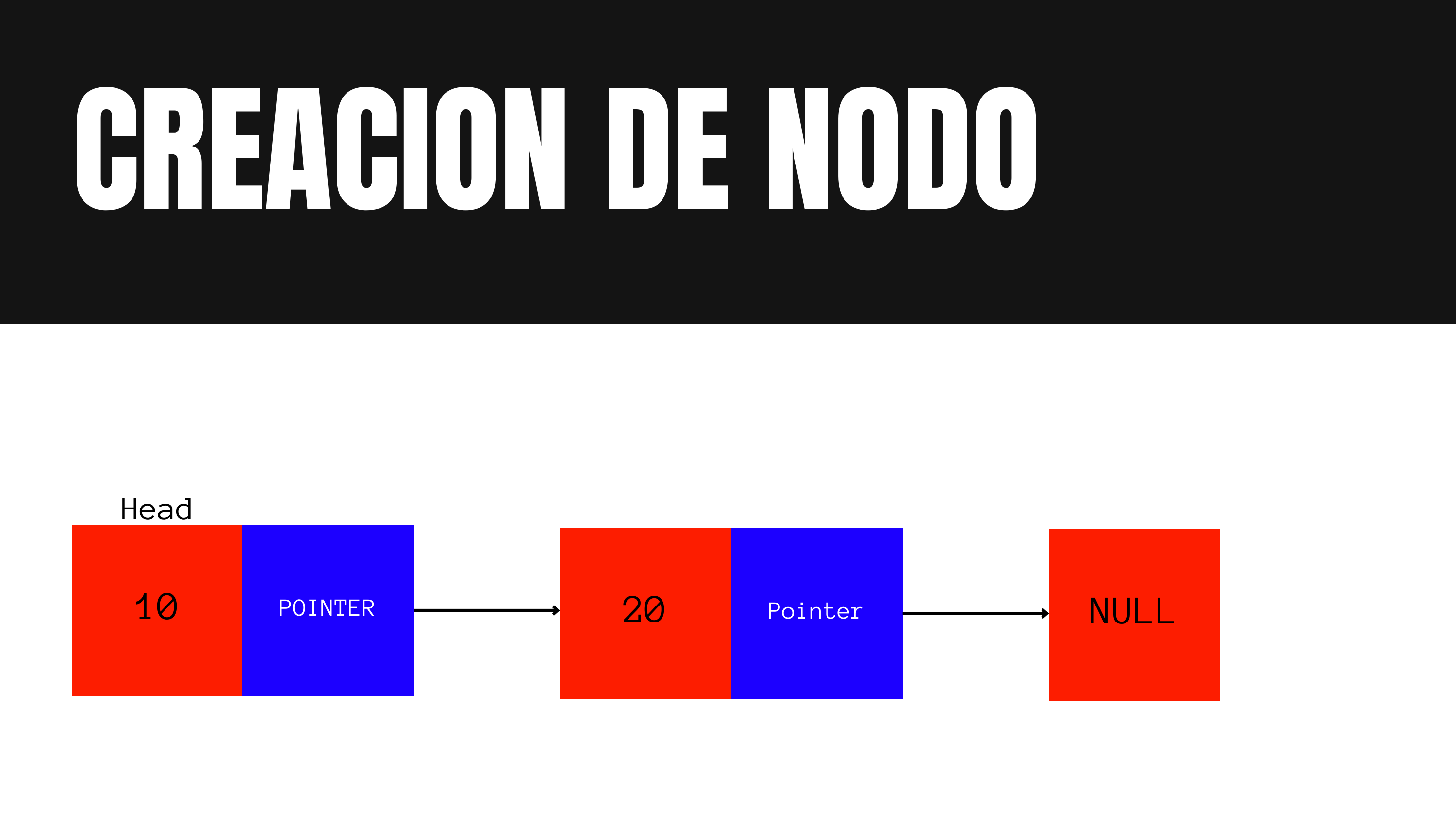

CREACION DE NODO
Head

10

POINTER

20

Pointer

NULL